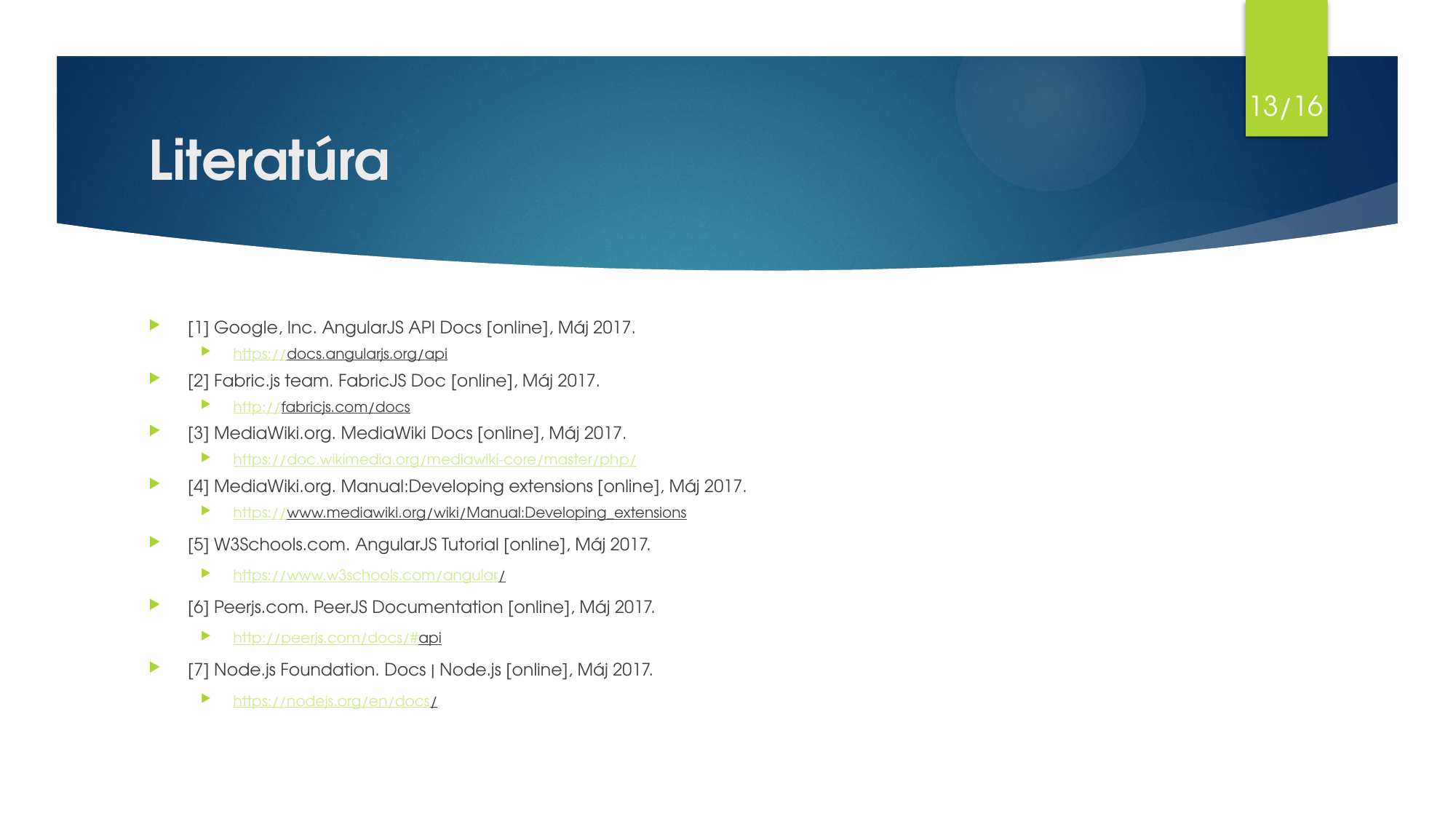

13/16
# Literatúra
[1] Google, Inc. AngularJS API Docs [online], Máj 2017.
https://docs.angularjs.org/api
[2] Fabric.js team. FabricJS Doc [online], Máj 2017.
http://fabricjs.com/docs
[3] MediaWiki.org. MediaWiki Docs [online], Máj 2017.
https://doc.wikimedia.org/mediawiki-core/master/php/
[4] MediaWiki.org. Manual:Developing extensions [online], Máj 2017.
https://www.mediawiki.org/wiki/Manual:Developing_extensions
[5] W3Schools.com. AngularJS Tutorial [online], Máj 2017.
https://www.w3schools.com/angular/
[6] Peerjs.com. PeerJS Documentation [online], Máj 2017.
http://peerjs.com/docs/#api
[7] Node.js Foundation. Docs | Node.js [online], Máj 2017.
https://nodejs.org/en/docs/